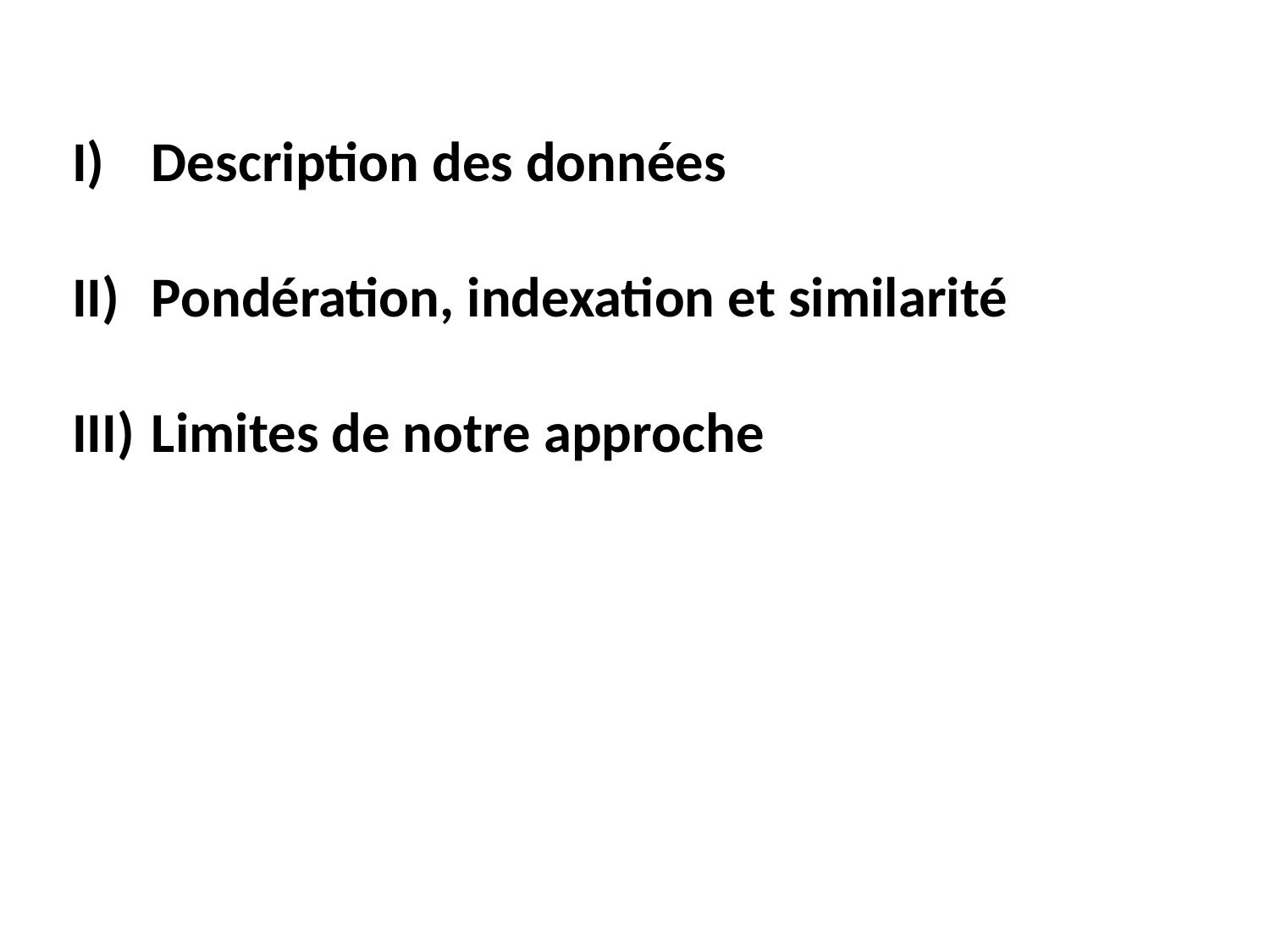

Description des données

Pondération, indexation et similarité

Limites de notre approche